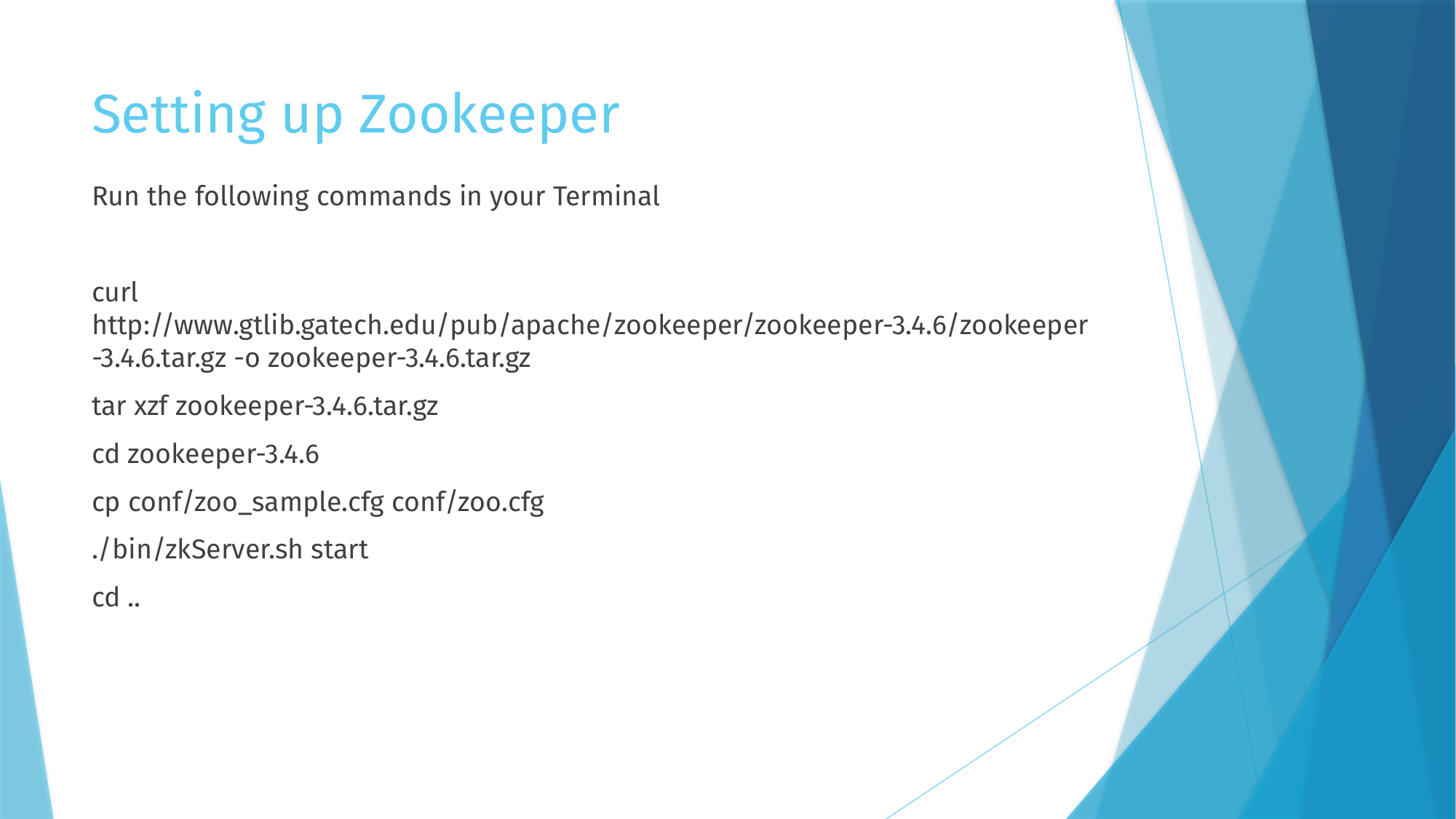

# Setting up Zookeeper
Run the following commands in your Terminal

curl http://www.gtlib.gatech.edu/pub/apache/zookeeper/zookeeper-3.4.6/zookeeper-3.4.6.tar.gz -o zookeeper-3.4.6.tar.gz
tar xzf zookeeper-3.4.6.tar.gz
cd zookeeper-3.4.6
cp conf/zoo_sample.cfg conf/zoo.cfg
./bin/zkServer.sh start
cd ..